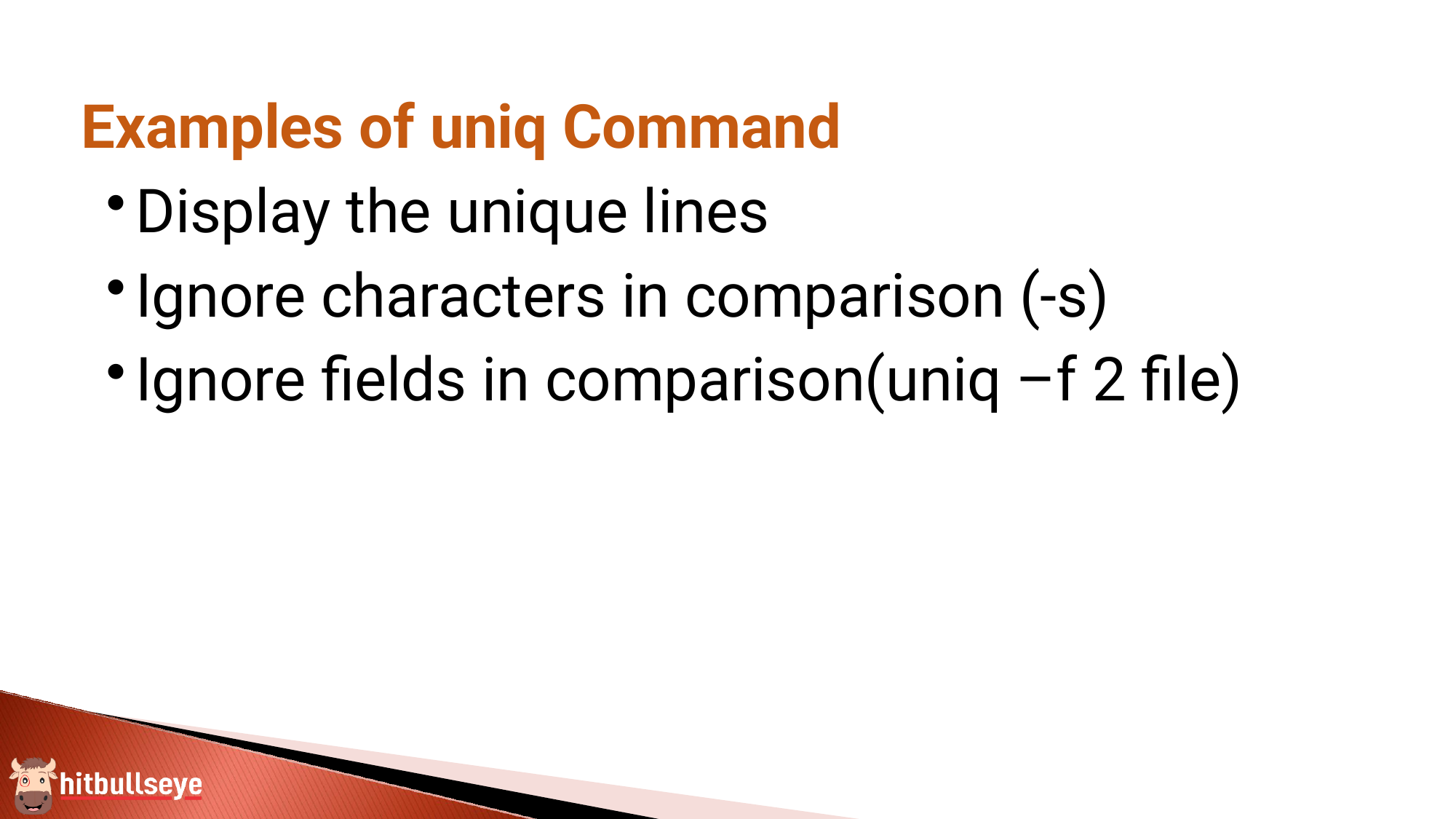

Examples of uniq Command
Display the unique lines
Ignore characters in comparison (-s)
Ignore fields in comparison(uniq –f 2 file)